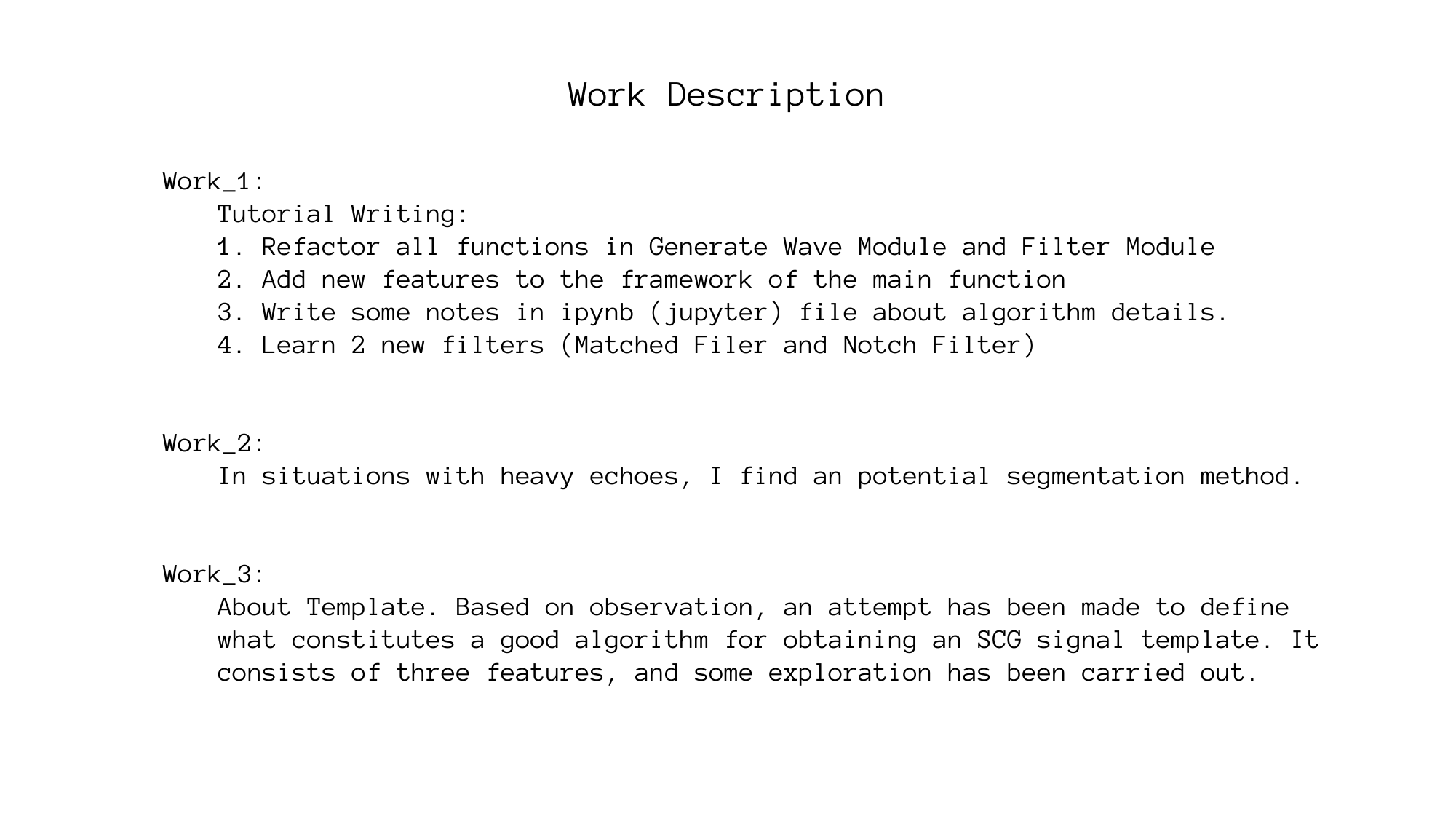

Work Description
Work_1:
Tutorial Writing:
1. Refactor all functions in Generate Wave Module and Filter Module
2. Add new features to the framework of the main function
3. Write some notes in ipynb (jupyter) file about algorithm details.
4. Learn 2 new filters (Matched Filer and Notch Filter)

Work_2:
In situations with heavy echoes, I find an potential segmentation method.

Work_3:
About Template. Based on observation, an attempt has been made to define what constitutes a good algorithm for obtaining an SCG signal template. It consists of three features, and some exploration has been carried out.